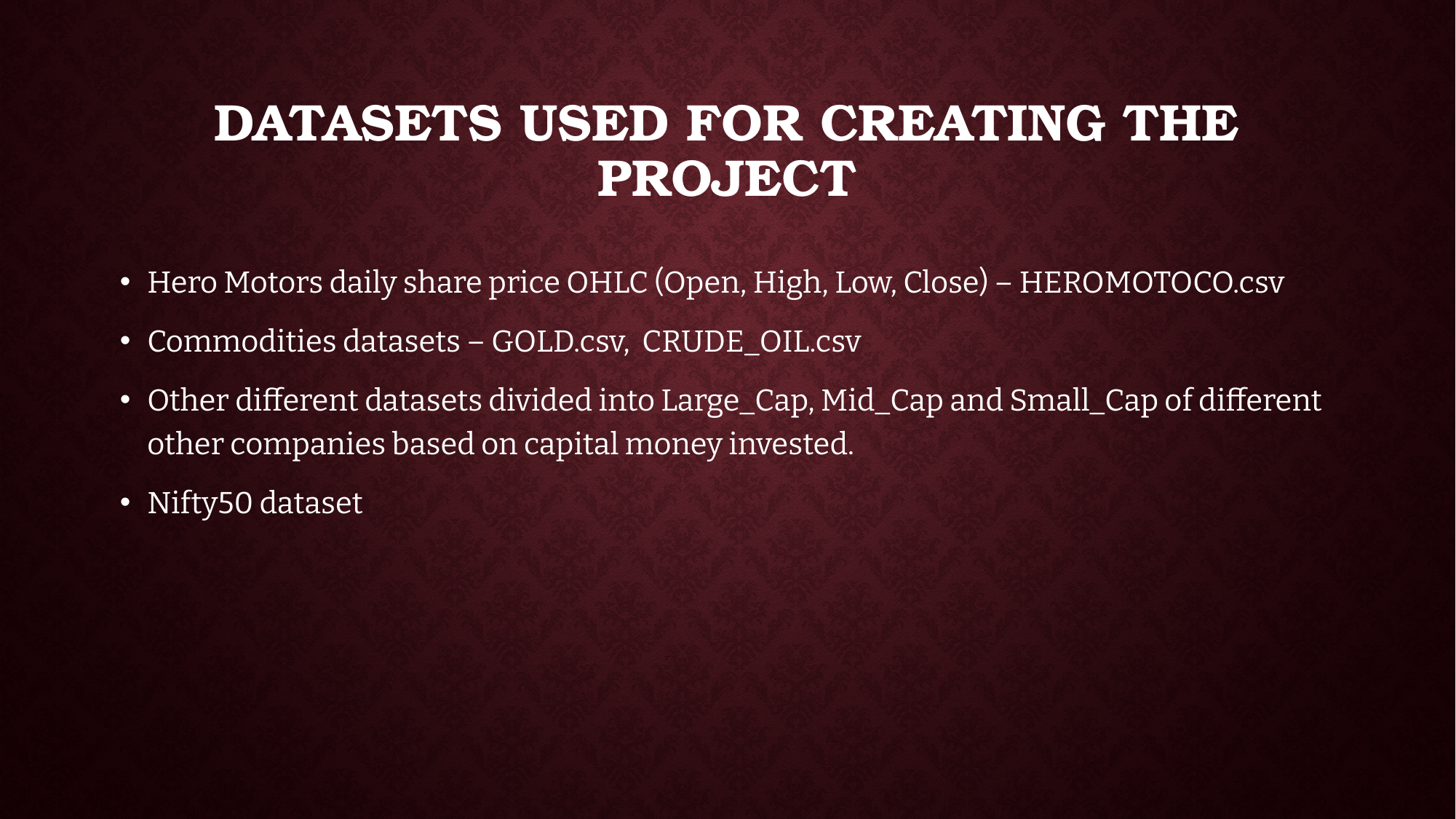

# Datasets used for creating the project
Hero Motors daily share price OHLC (Open, High, Low, Close) – HEROMOTOCO.csv
Commodities datasets – GOLD.csv,  CRUDE_OIL.csv
Other different datasets divided into Large_Cap, Mid_Cap and Small_Cap of different other companies based on capital money invested.
Nifty50 dataset